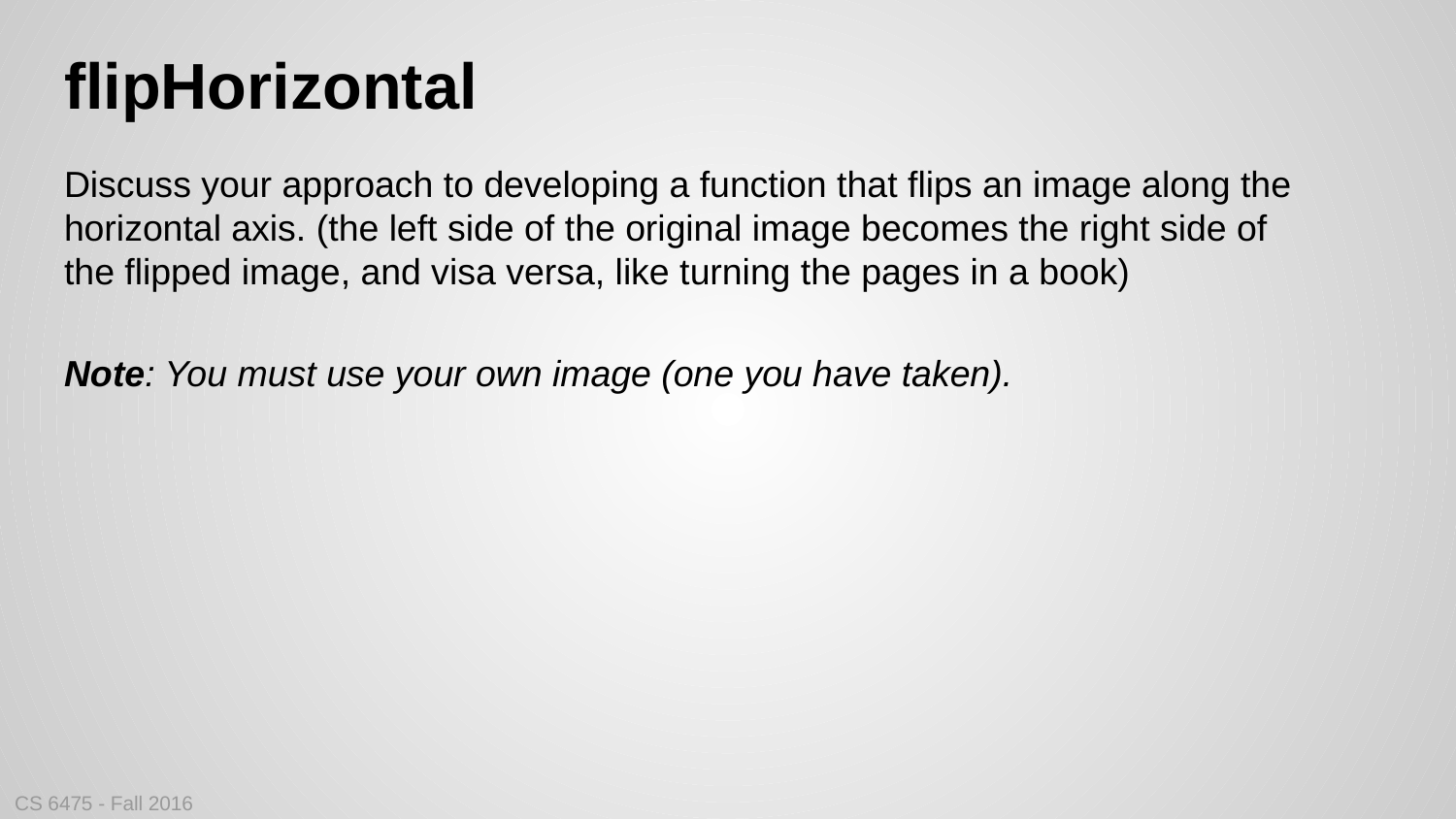

# flipHorizontal
Discuss your approach to developing a function that flips an image along the horizontal axis. (the left side of the original image becomes the right side of the flipped image, and visa versa, like turning the pages in a book)

Note: You must use your own image (one you have taken).